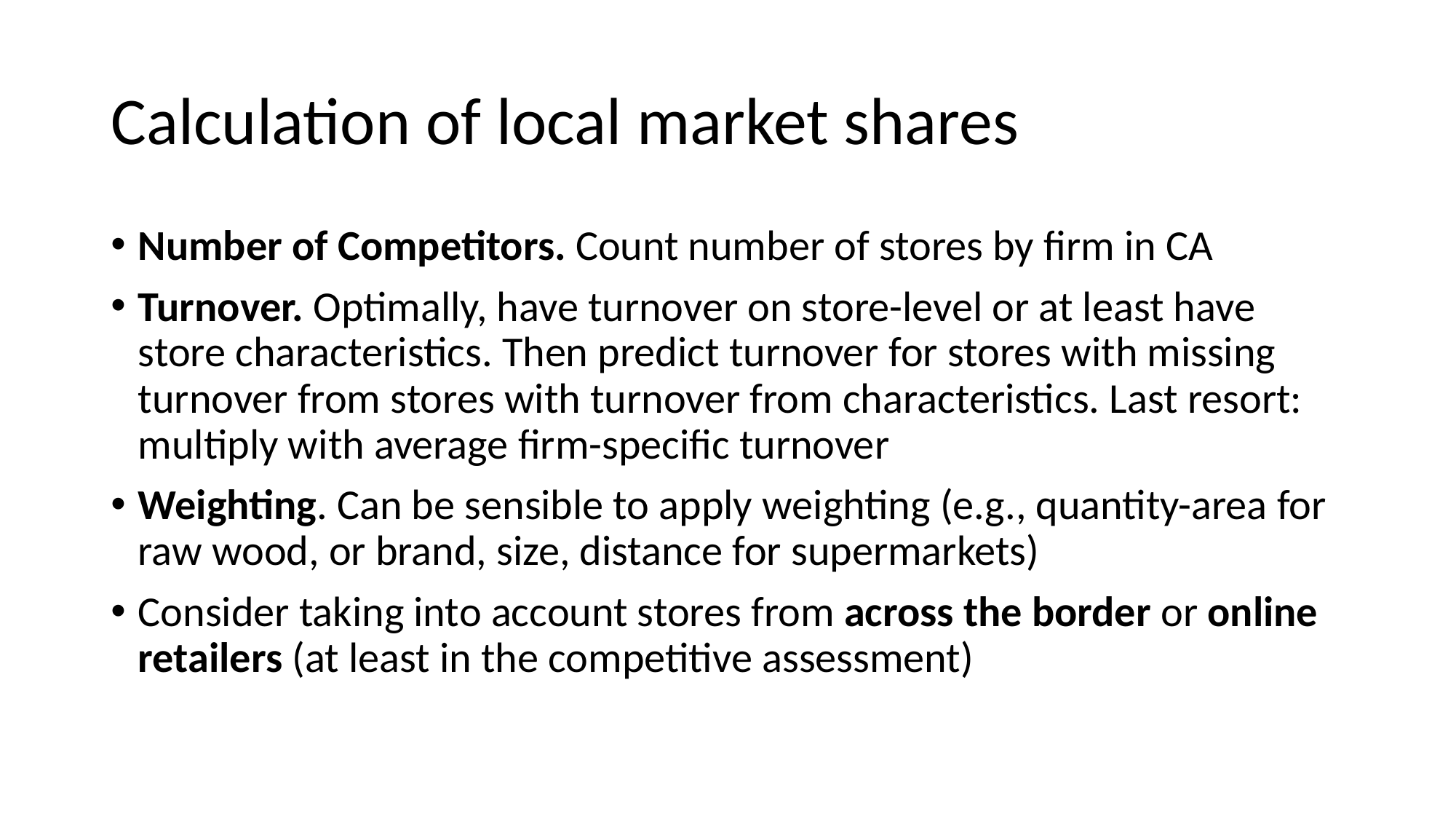

# Calculation of local market shares
Number of Competitors. Count number of stores by firm in CA
Turnover. Optimally, have turnover on store-level or at least have store characteristics. Then predict turnover for stores with missing turnover from stores with turnover from characteristics. Last resort: multiply with average firm-specific turnover
Weighting. Can be sensible to apply weighting (e.g., quantity-area for raw wood, or brand, size, distance for supermarkets)
Consider taking into account stores from across the border or online retailers (at least in the competitive assessment)